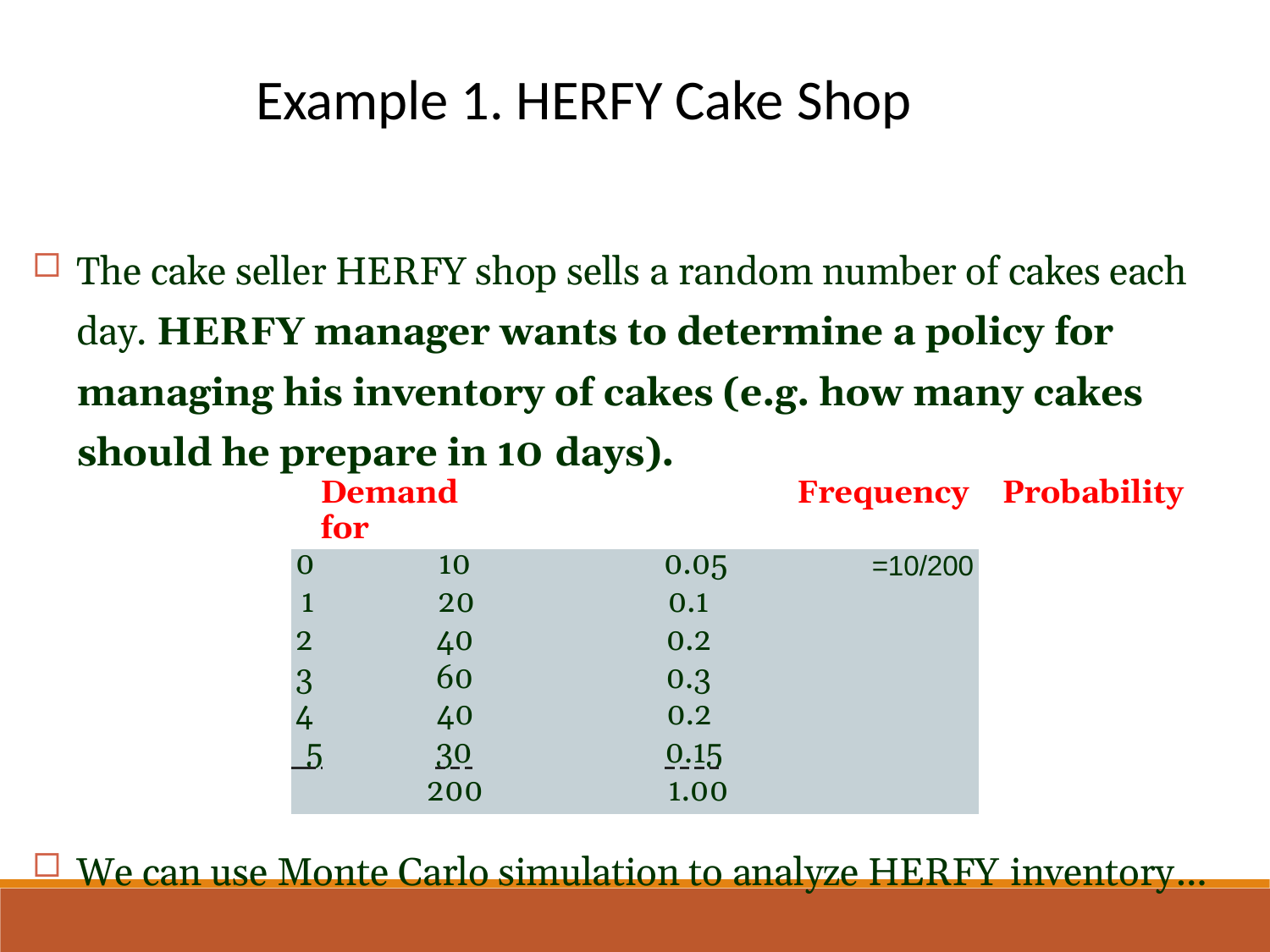

Example 1. HERFY Cake Shop
The cake seller HERFY shop sells a random number of cakes each  day. HERFY manager wants to determine a policy for  managing his inventory of cakes (e.g. how many cakes  should he prepare in 10 days).
Demand	Frequency	Probability for
cakes
| 0 | 10 | 0.05 | =10/200 |
| --- | --- | --- | --- |
| 1 | 20 | 0.1 |  |
| 2 | 40 | 0.2 |  |
| 3 | 60 | 0.3 |  |
| 4 | 40 | 0.2 |  |
| 5 30 0.15 |  |  |  |
| 200 |  | 1.00 |  |
We can use Monte Carlo simulation to analyze HERFY inventory…